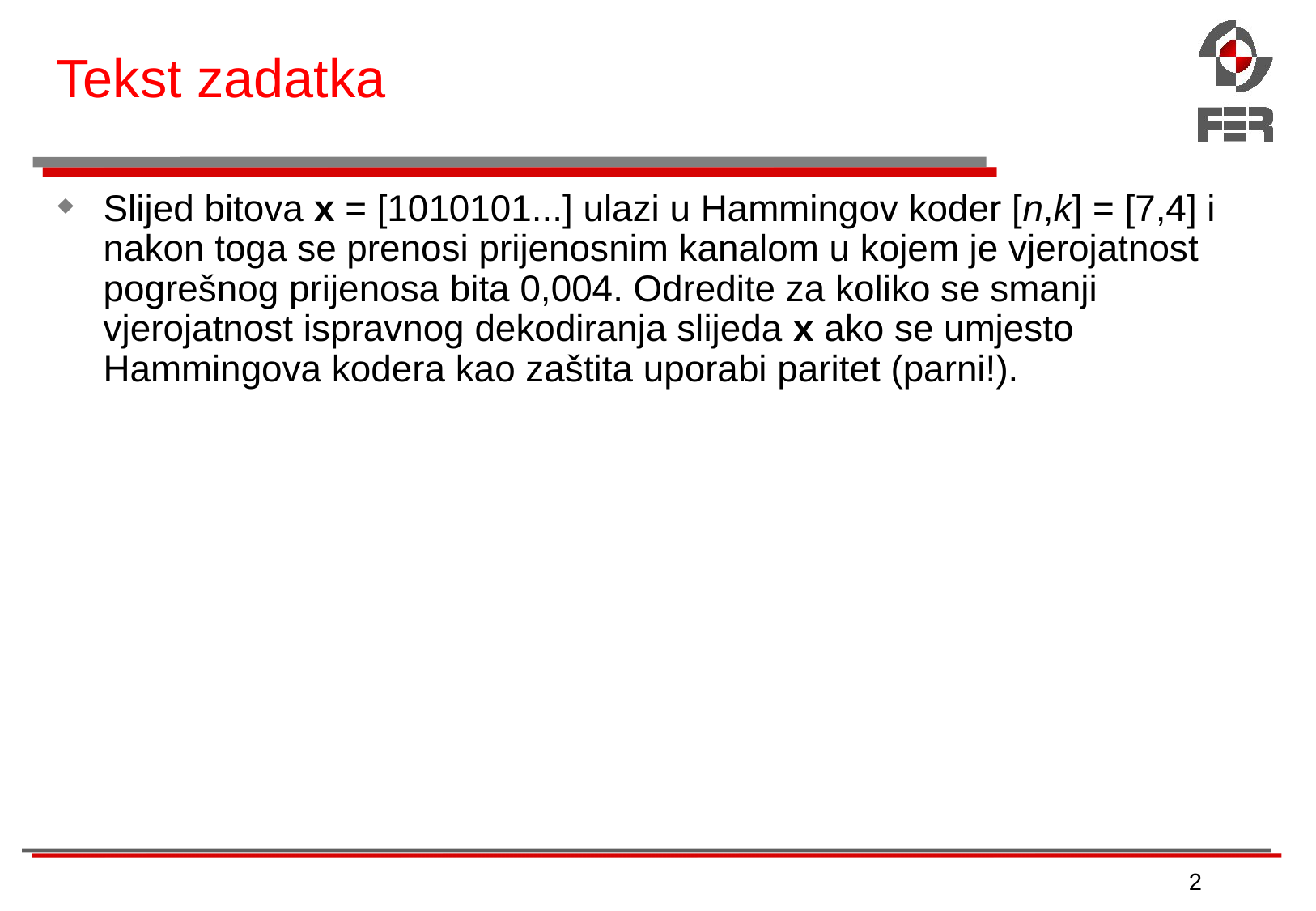

# Tekst zadatka
Slijed bitova x = [1010101...] ulazi u Hammingov koder [n,k] = [7,4] i nakon toga se prenosi prijenosnim kanalom u kojem je vjerojatnost pogrešnog prijenosa bita 0,004. Odredite za koliko se smanji vjerojatnost ispravnog dekodiranja slijeda x ako se umjesto Hammingova kodera kao zaštita uporabi paritet (parni!).

2